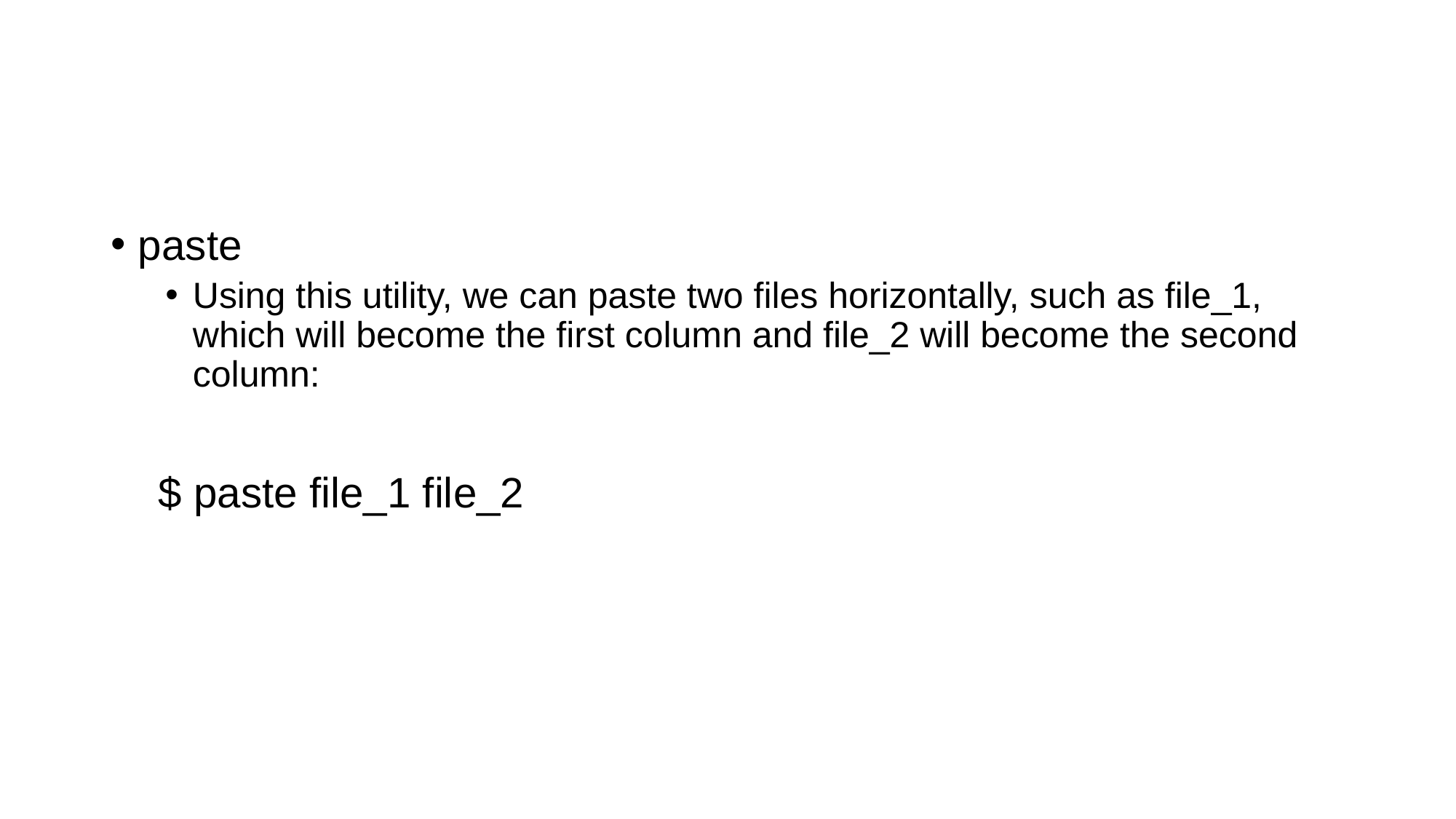

#
paste
Using this utility, we can paste two files horizontally, such as file_1, which will become the first column and file_2 will become the second column:

    $ paste file_1 file_2